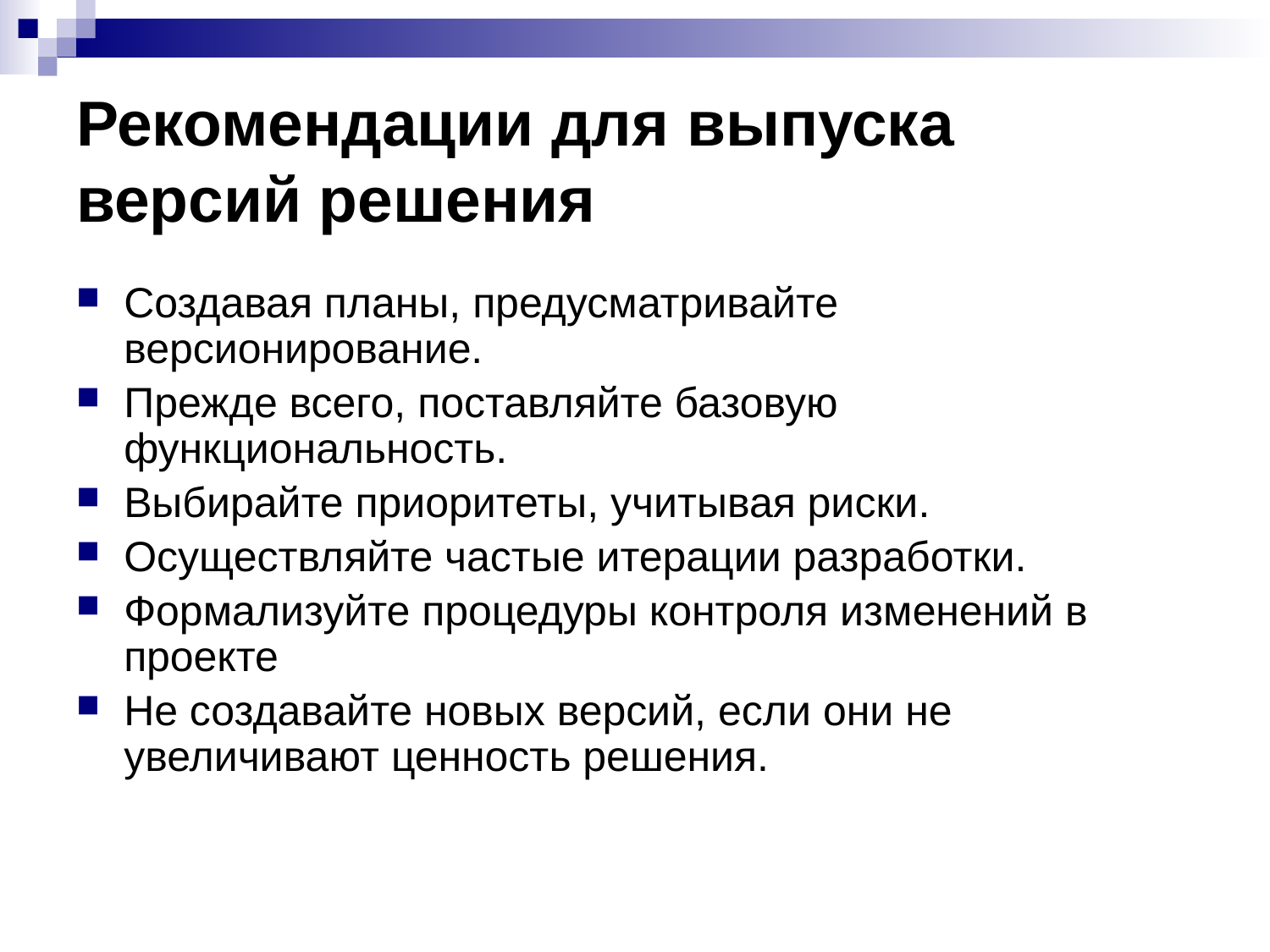

# Рекомендации для выпуска версий решения
Создавая планы, предусматривайте версионирование.
Прежде всего, поставляйте базовую функциональность.
Выбирайте приоритеты, учитывая риски.
Осуществляйте частые итерации разработки.
Формализуйте процедуры контроля изменений в проекте
Не создавайте новых версий, если они не увеличивают ценность решения.